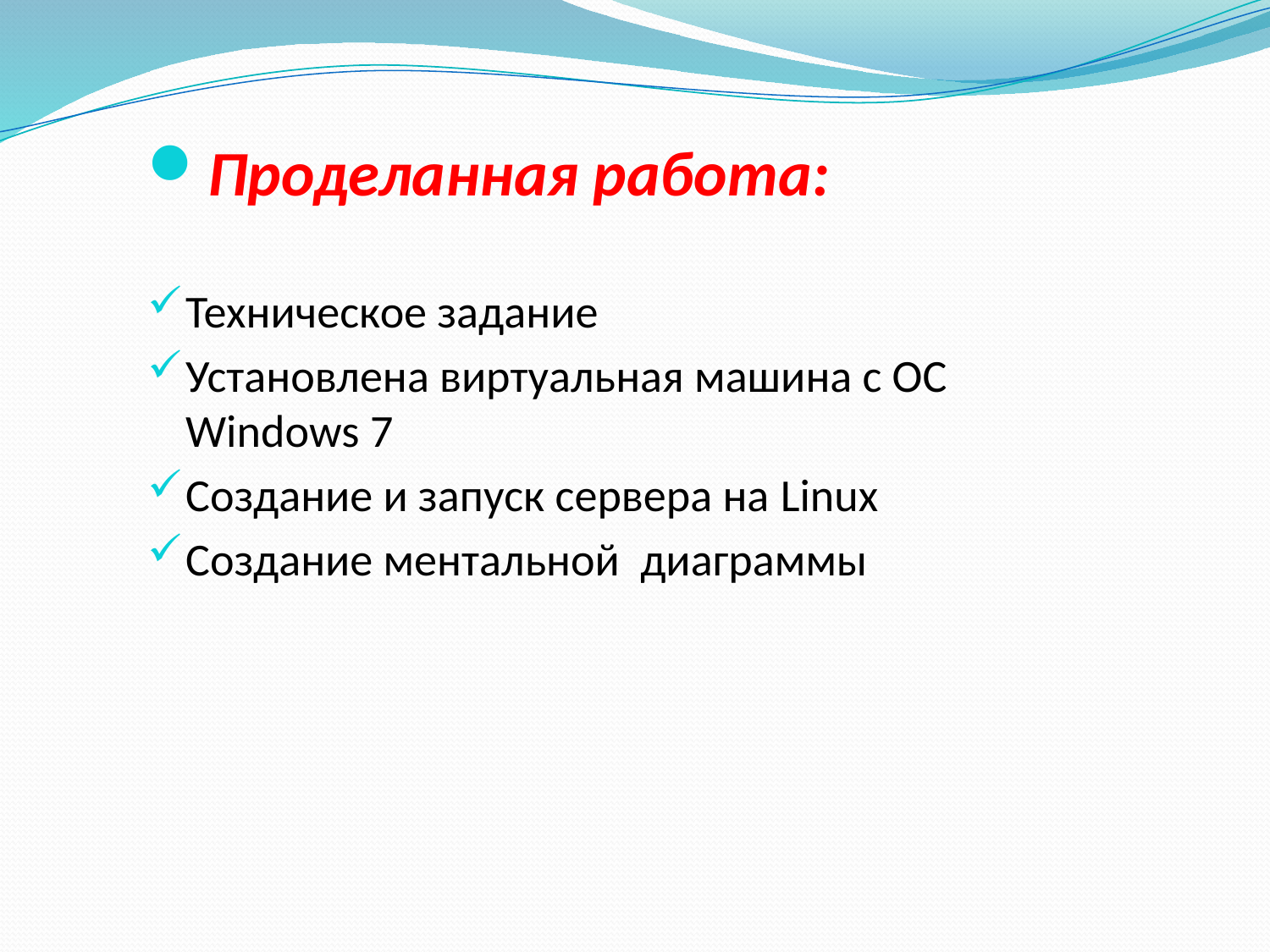

Проделанная работа:

Техническое задание
Установлена виртуальная машина с ОС Windows 7
Создание и запуск сервера на Linux
Создание ментальной  диаграммы